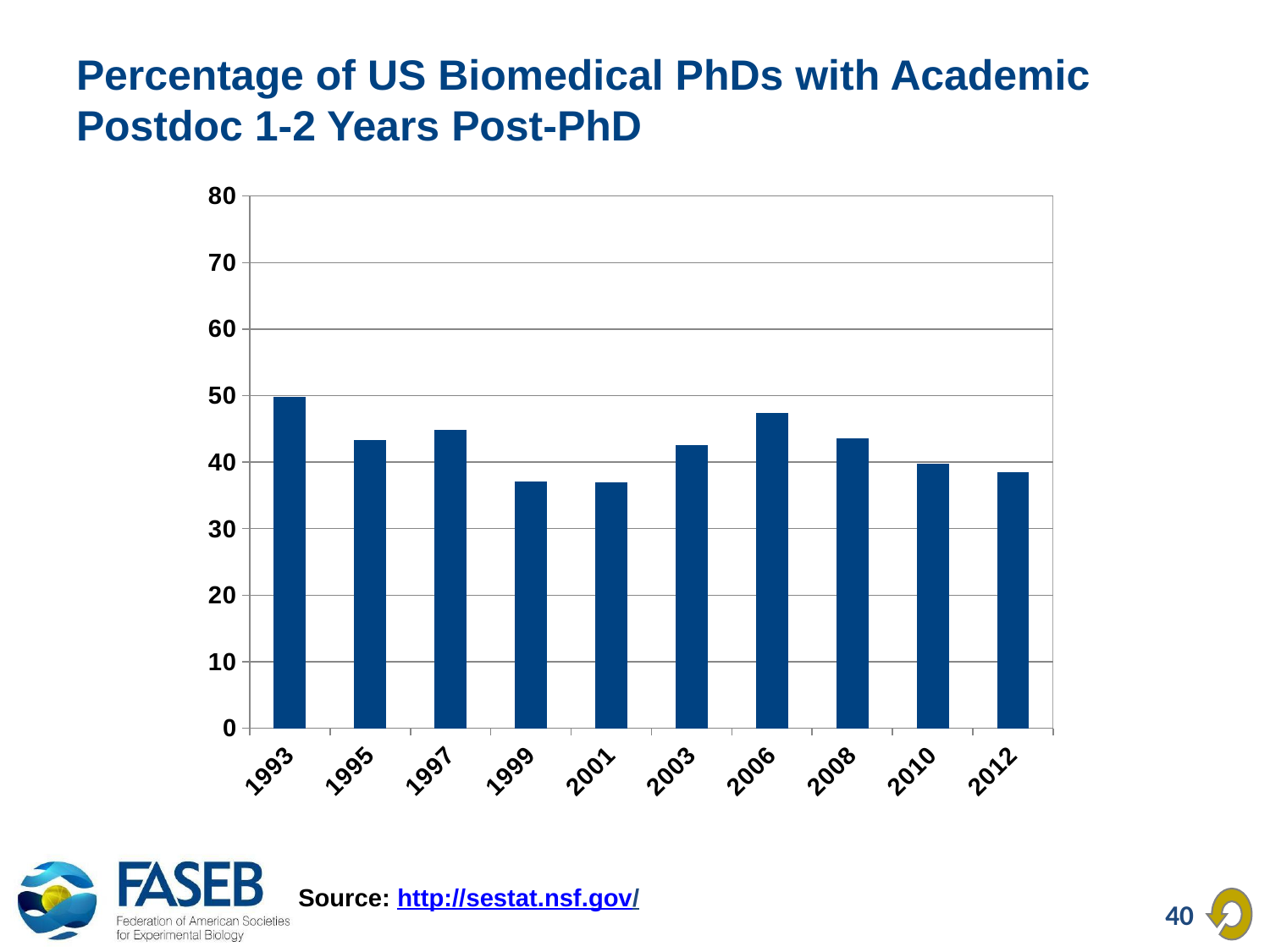

# Percentage of US Biomedical PhDs with Academic Postdoc 1-2 Years Post-PhD

### Chart

| Category |   1–2 years post-Ph.D. |
|---|---|
| 1993 | 49.7861 |
| 1995 | 43.3829 |
| 1997 | 44.8613 |
| 1999 | 37.1444 |
| 2001 | 36.9167 |
| 2003 | 42.5047 |
| 2006 | 47.417 |
| 2008 | 43.6 |
| 2010 | 39.8 |
| 2012 | 38.5 |
Source: http://sestat.nsf.gov/
40